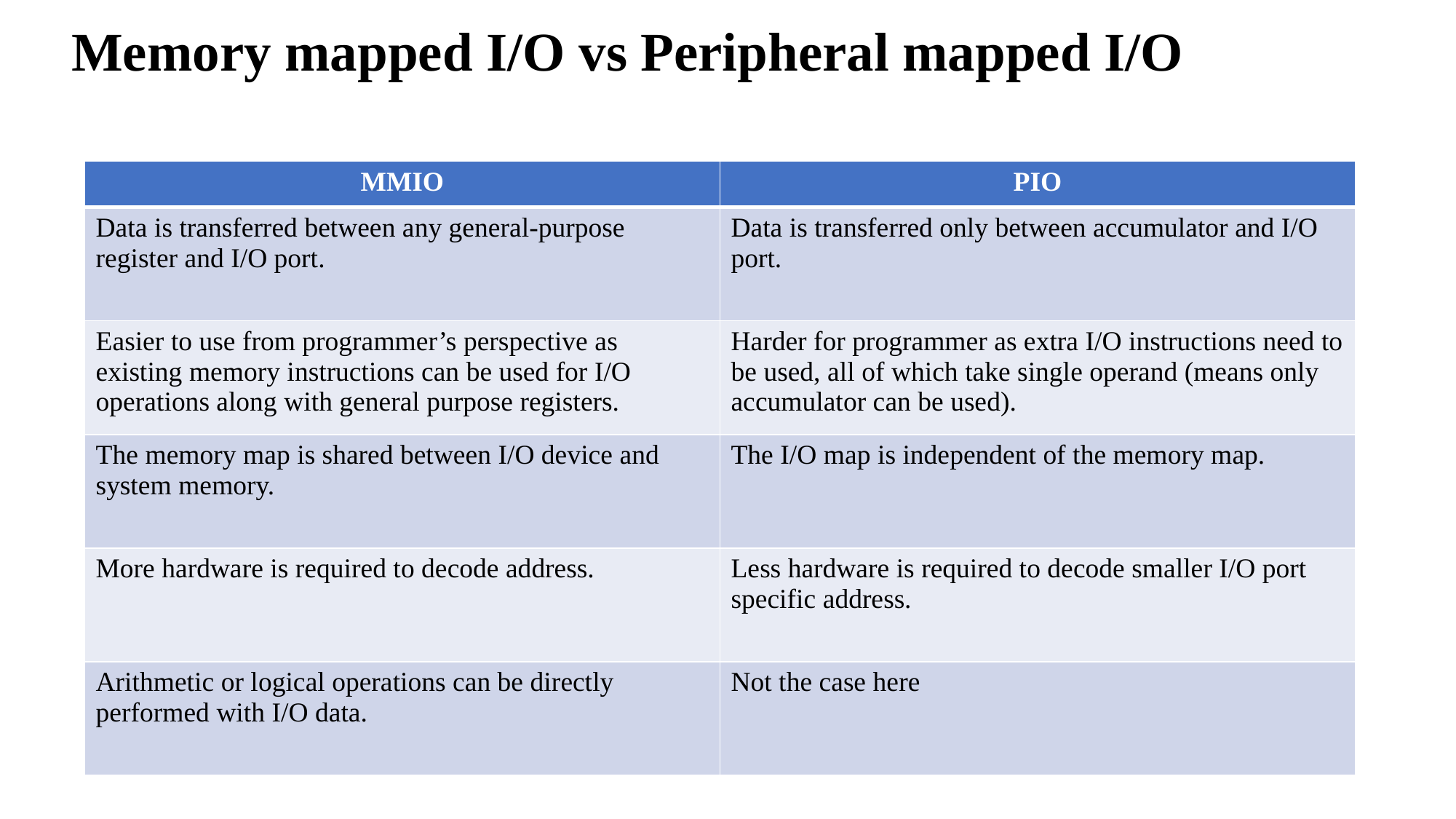

# Memory mapped I/O vs Peripheral mapped I/O
| MMIO | PIO |
| --- | --- |
| Data is transferred between any general-purpose register and I/O port. | Data is transferred only between accumulator and I/O port. |
| Easier to use from programmer’s perspective as existing memory instructions can be used for I/O operations along with general purpose registers. | Harder for programmer as extra I/O instructions need to be used, all of which take single operand (means only accumulator can be used). |
| The memory map is shared between I/O device and system memory. | The I/O map is independent of the memory map. |
| More hardware is required to decode address. | Less hardware is required to decode smaller I/O port specific address. |
| Arithmetic or logical operations can be directly performed with I/O data. | Not the case here |